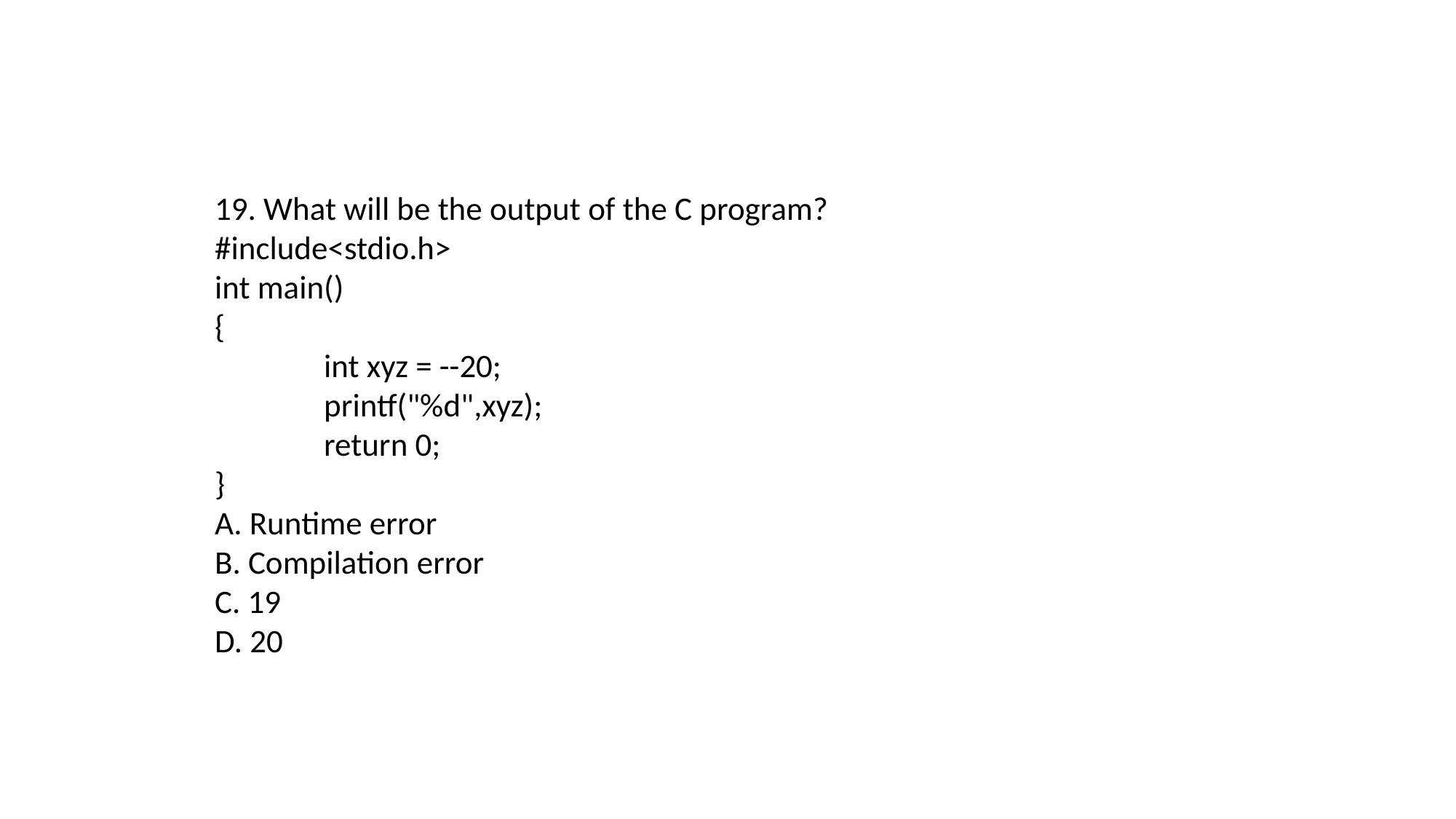

19. What will be the output of the C program?
#include<stdio.h>
int main()
{
	int xyz = --20;
	printf("%d",xyz);
	return 0;
}
A. Runtime error
B. Compilation error
C. 19
D. 20